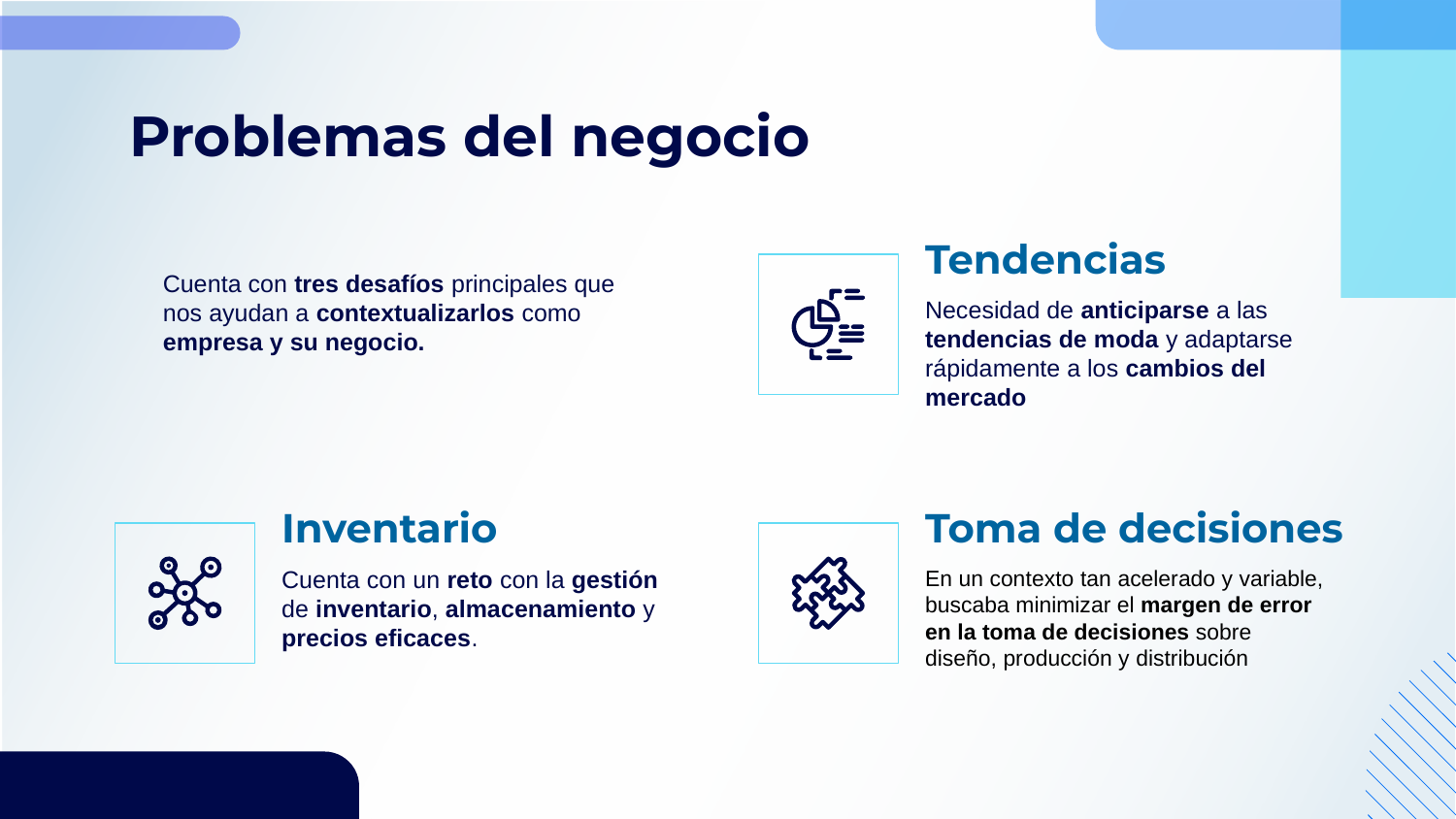

# Problemas del negocio

Tendencias
Cuenta con tres desafíos principales que nos ayudan a contextualizarlos como empresa y su negocio.

Necesidad de anticiparse a las tendencias de moda y adaptarse rápidamente a los cambios del mercado

Inventario
Toma de decisiones

Cuenta con un reto con la gestión de inventario, almacenamiento y precios eficaces.
En un contexto tan acelerado y variable, buscaba minimizar el margen de error en la toma de decisiones sobre diseño, producción y distribución